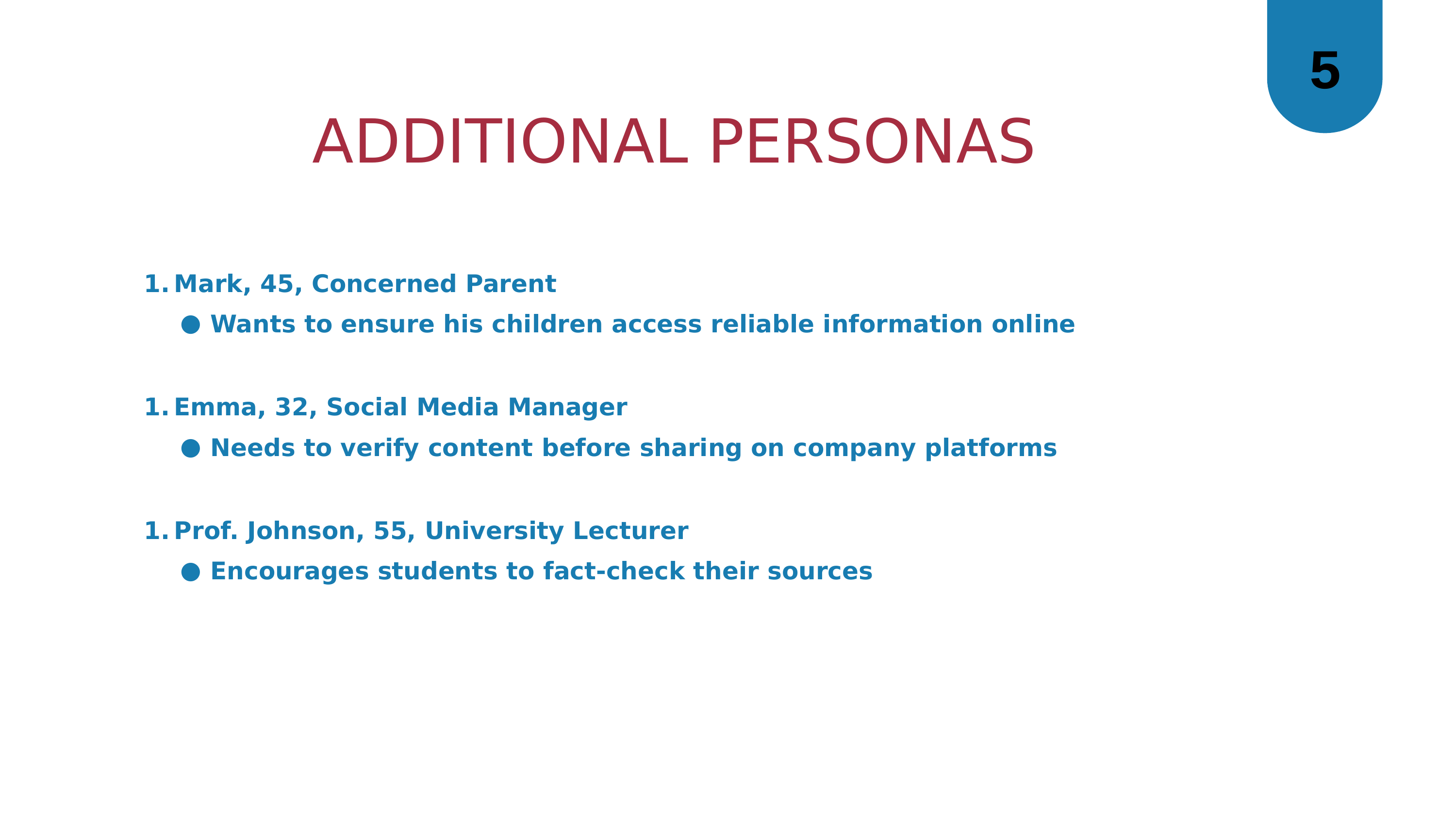

# 5
ADDITIONAL PERSONAS
Mark, 45, Concerned Parent
Wants to ensure his children access reliable information online

Emma, 32, Social Media Manager
Needs to verify content before sharing on company platforms

Prof. Johnson, 55, University Lecturer
Encourages students to fact-check their sources